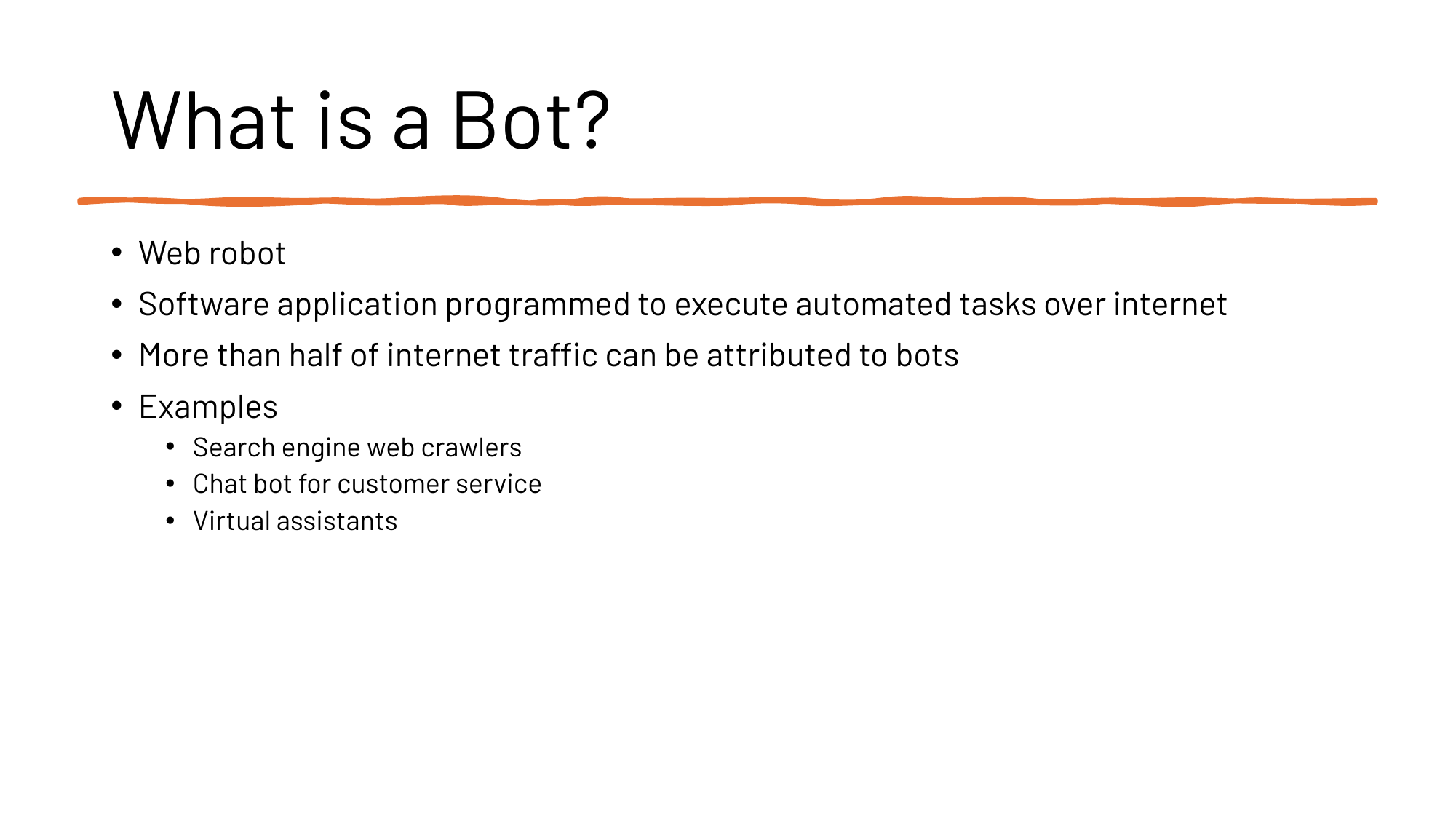

# What is a Bot?

Web robot
Software application programmed to execute automated tasks over internet
More than half of internet traffic can be attributed to bots
Examples
Search engine web crawlers
Chat bot for customer service
Virtual assistants